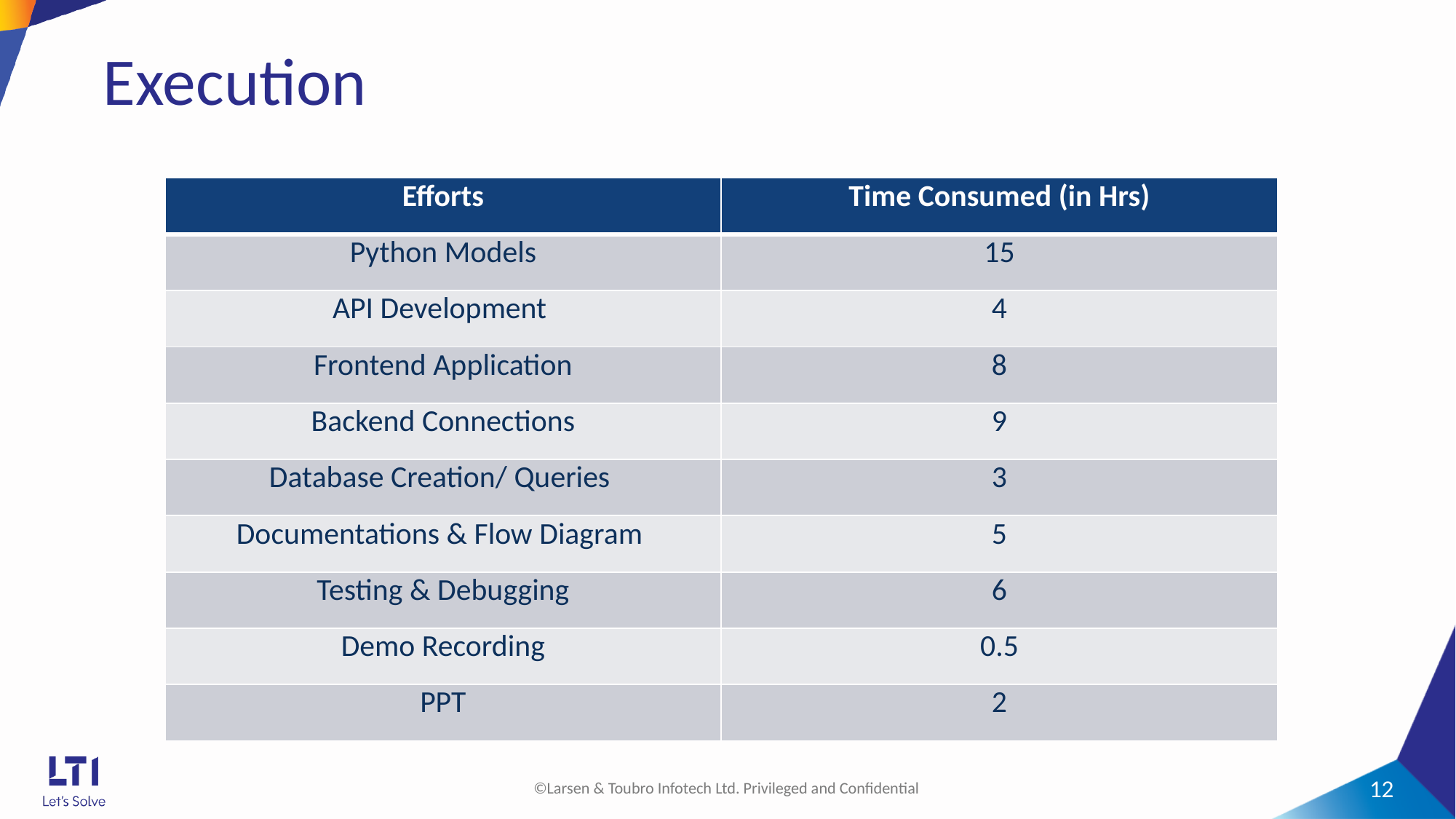

# Execution
| Efforts | Time Consumed (in Hrs) |
| --- | --- |
| Python Models | 15 |
| API Development | 4 |
| Frontend Application | 8 |
| Backend Connections | 9 |
| Database Creation/ Queries | 3 |
| Documentations & Flow Diagram | 5 |
| Testing & Debugging | 6 |
| Demo Recording | 0.5 |
| PPT | 2 |